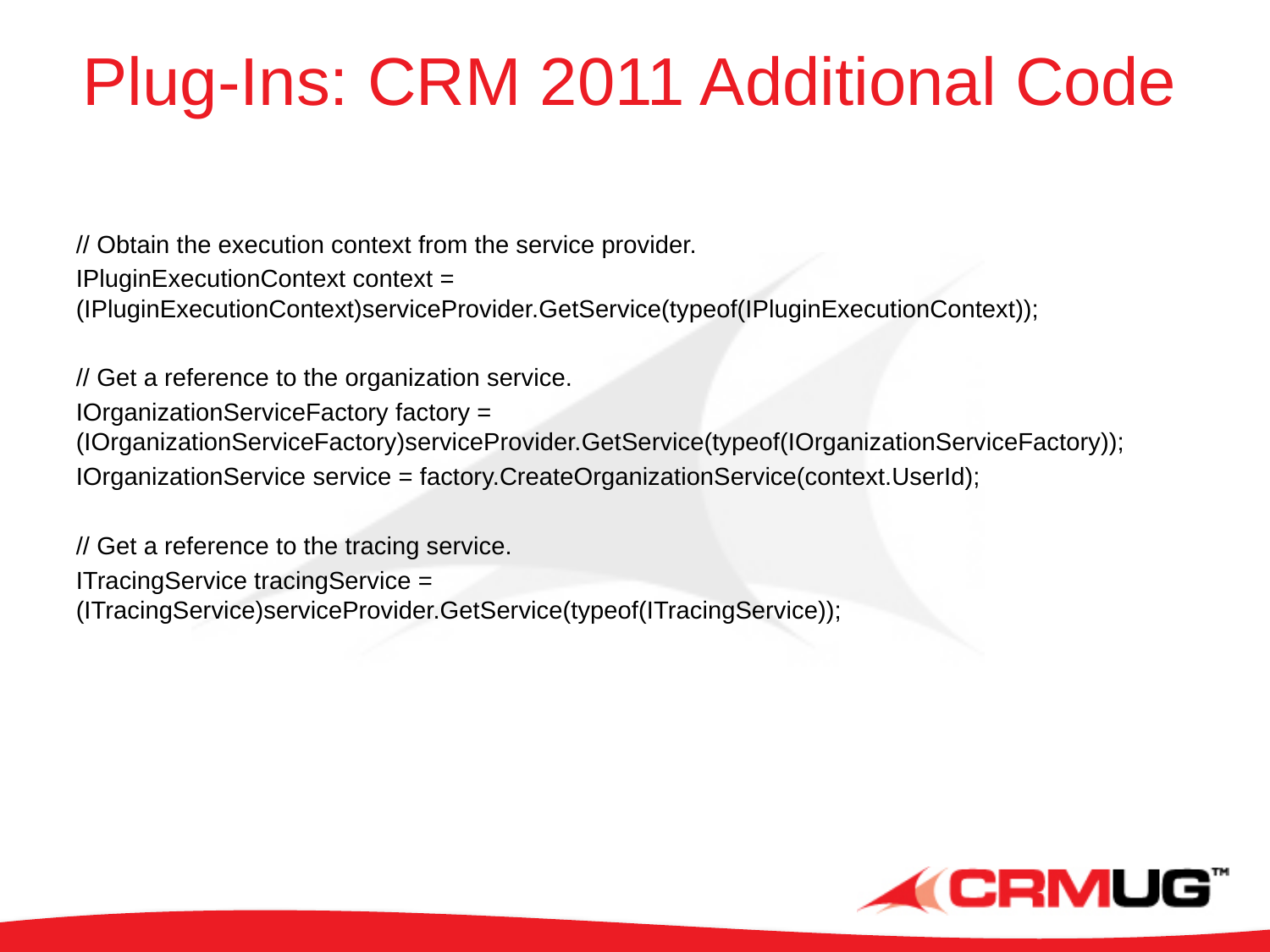

# Plug-Ins: CRM 2011 Additional Code
// Obtain the execution context from the service provider.
IPluginExecutionContext context = (IPluginExecutionContext)serviceProvider.GetService(typeof(IPluginExecutionContext));

// Get a reference to the organization service.
IOrganizationServiceFactory factory = (IOrganizationServiceFactory)serviceProvider.GetService(typeof(IOrganizationServiceFactory));
IOrganizationService service = factory.CreateOrganizationService(context.UserId);

// Get a reference to the tracing service.
ITracingService tracingService = (ITracingService)serviceProvider.GetService(typeof(ITracingService));